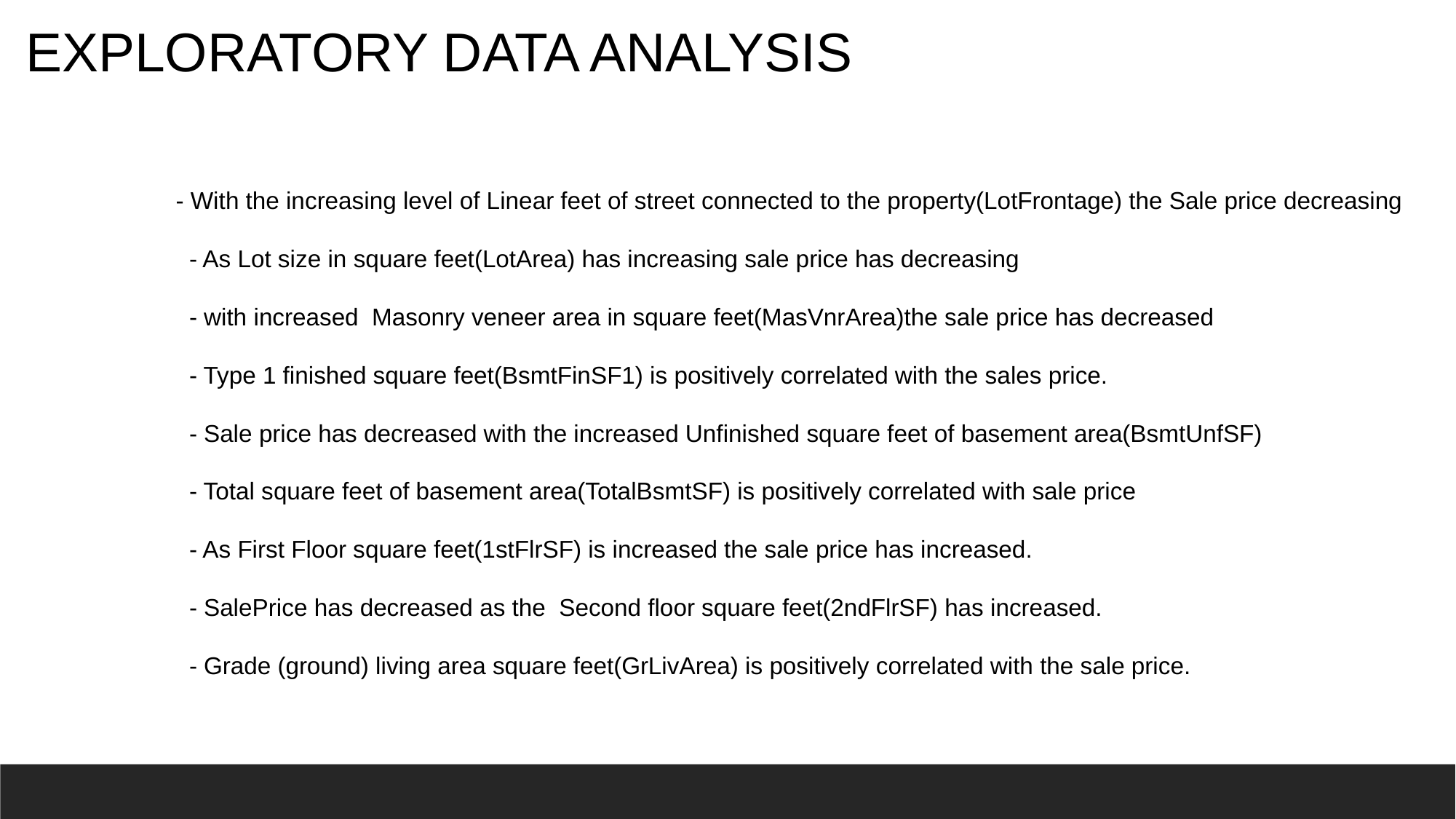

EXPLORATORY DATA ANALYSIS
 - With the increasing level of Linear feet of street connected to the property(LotFrontage) the Sale price decreasing

   - As Lot size in square feet(LotArea) has increasing sale price has decreasing

   - with increased  Masonry veneer area in square feet(MasVnrArea)the sale price has decreased

   - Type 1 finished square feet(BsmtFinSF1) is positively correlated with the sales price.

   - Sale price has decreased with the increased Unfinished square feet of basement area(BsmtUnfSF)

   - Total square feet of basement area(TotalBsmtSF) is positively correlated with sale price

   - As First Floor square feet(1stFlrSF) is increased the sale price has increased.

   - SalePrice has decreased as the  Second floor square feet(2ndFlrSF) has increased.

   - Grade (ground) living area square feet(GrLivArea) is positively correlated with the sale price.